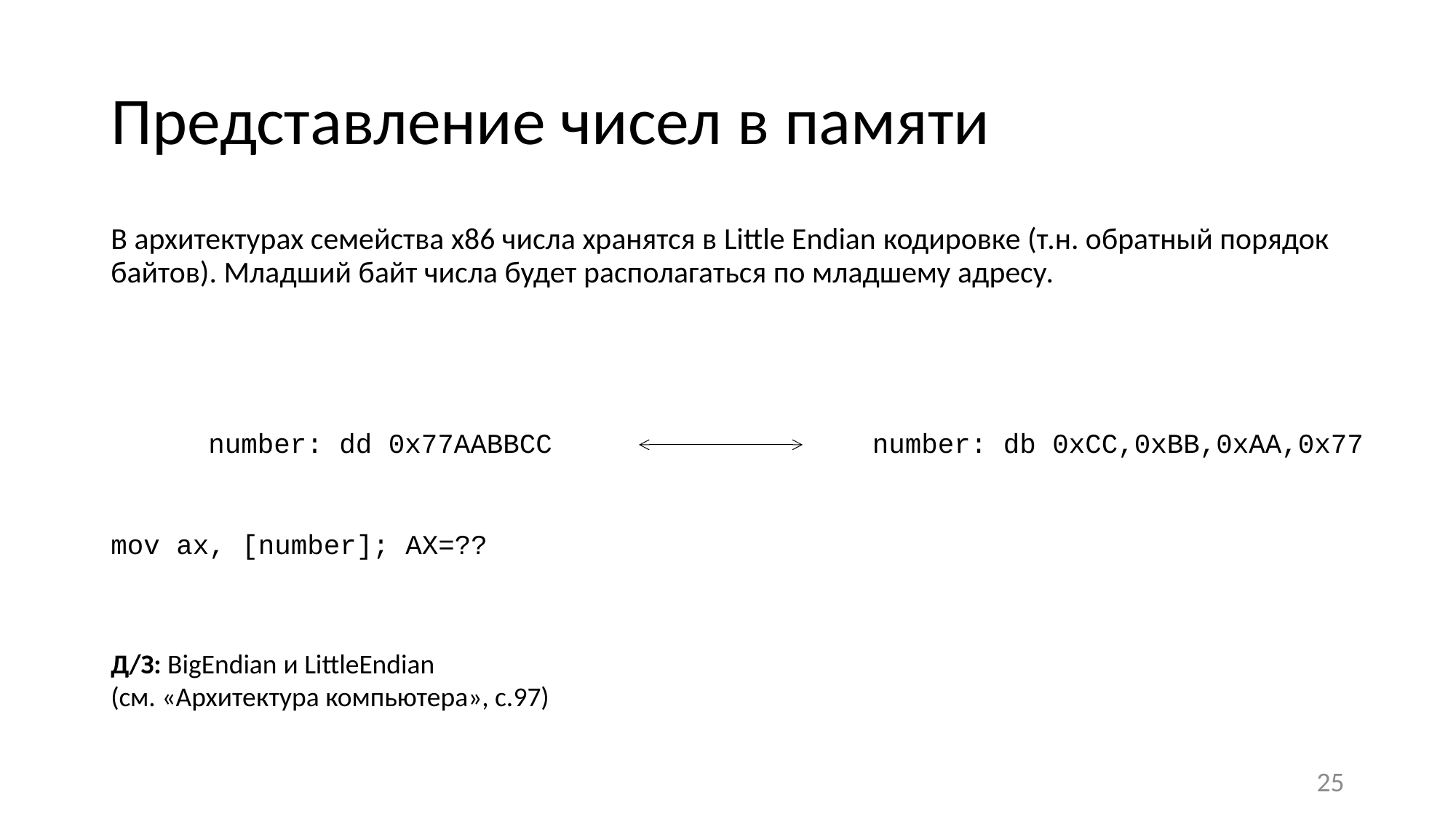

# Представление чисел в памяти
В архитектурах семейства x86 числа хранятся в Little Endian кодировке (т.н. обратный порядок байтов). Младший байт числа будет располагаться по младшему адресу.

number: dd 0x77AABBCC
number: db 0xCC,0xBB,0xAA,0x77
mov ax, [number]; AX=??
Д/З: BigEndian и LittleEndian
(см. «Архитектура компьютера», с.97)
25